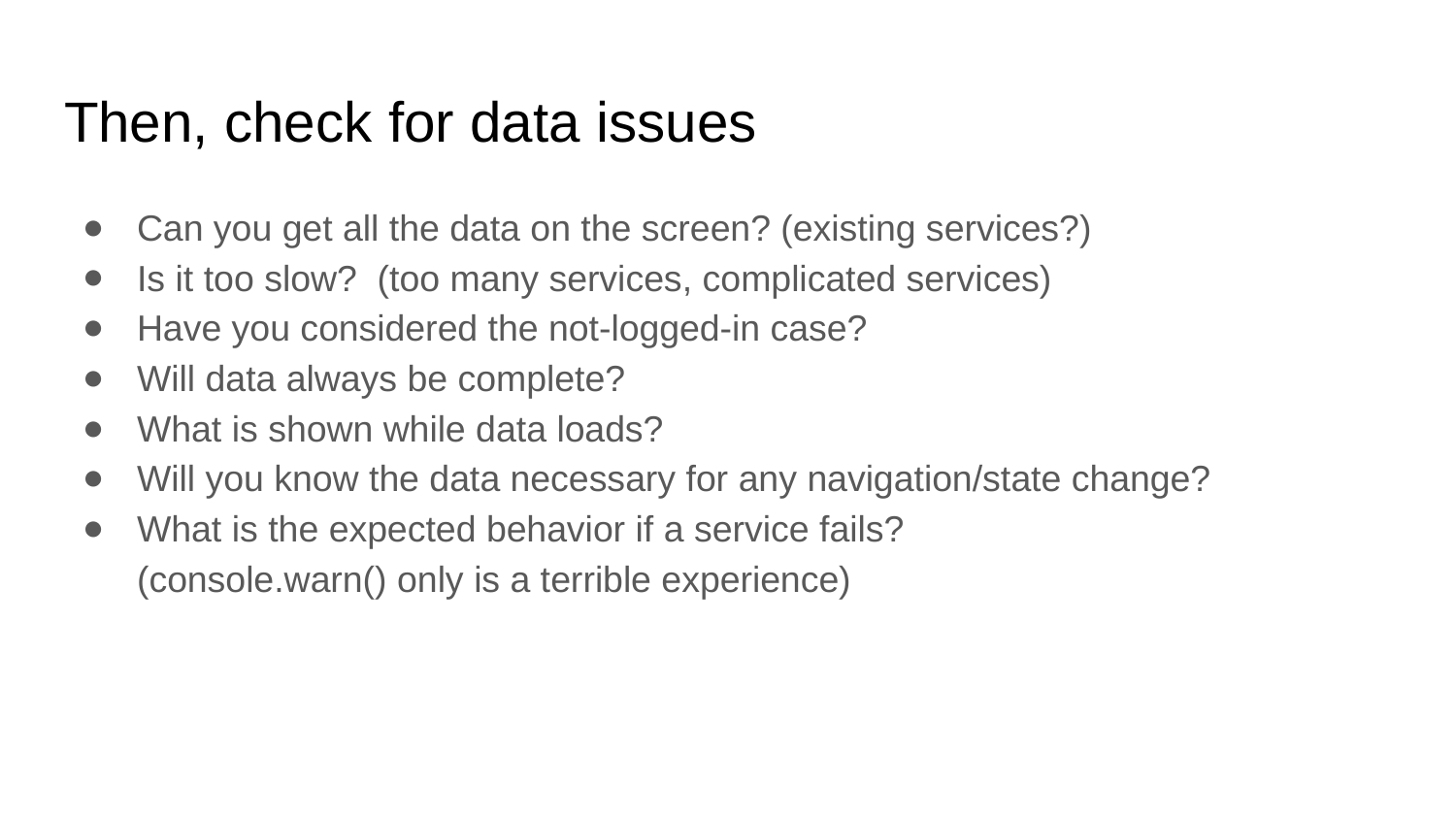

# Then, check for data issues
Can you get all the data on the screen? (existing services?)
Is it too slow?  (too many services, complicated services)
Have you considered the not-logged-in case?
Will data always be complete?
What is shown while data loads?
Will you know the data necessary for any navigation/state change?
What is the expected behavior if a service fails?
(console.warn() only is a terrible experience)